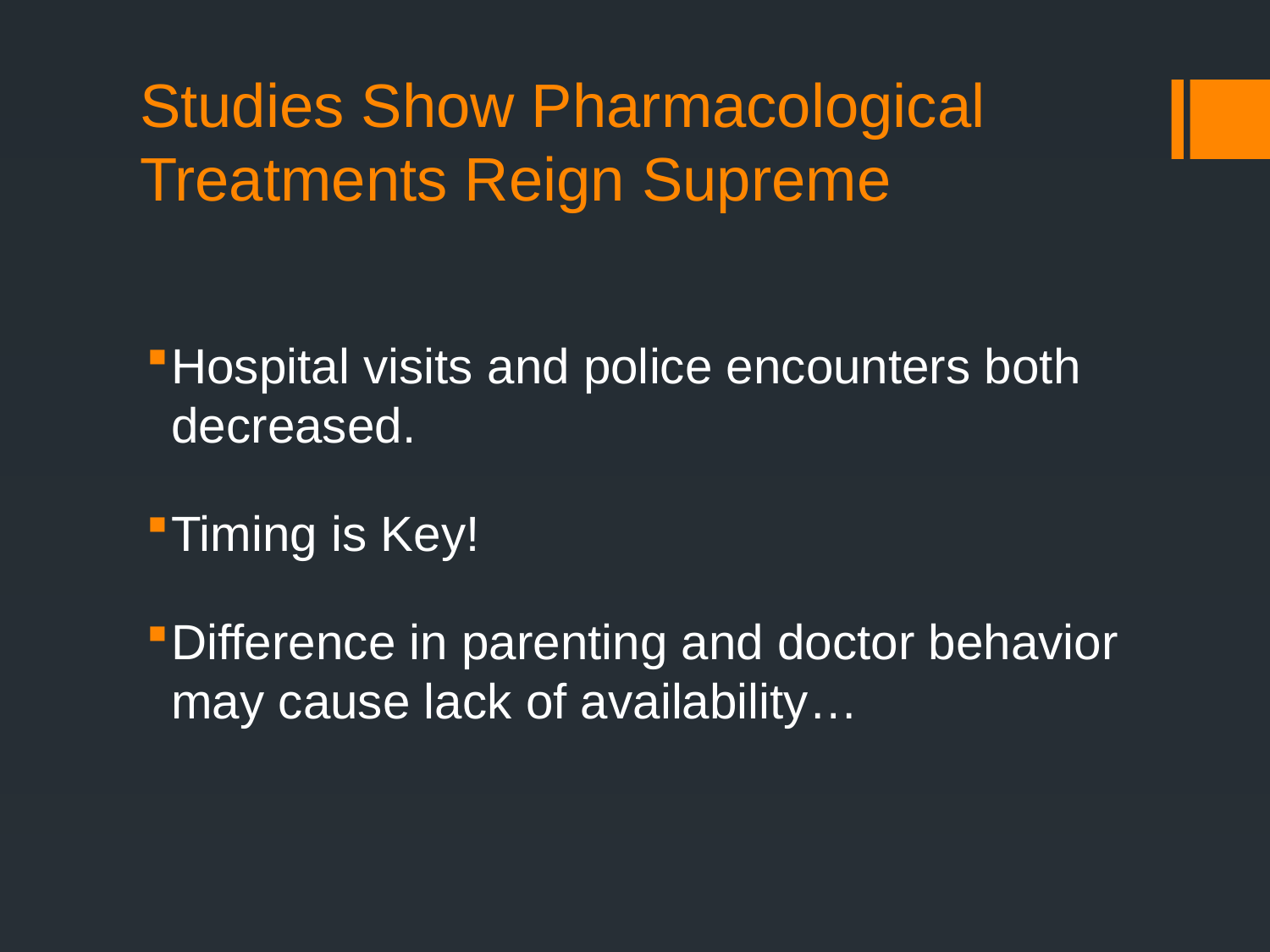

# Studies Show Pharmacological Treatments Reign Supreme
Hospital visits and police encounters both decreased.

Timing is Key!

Difference in parenting and doctor behavior may cause lack of availability…